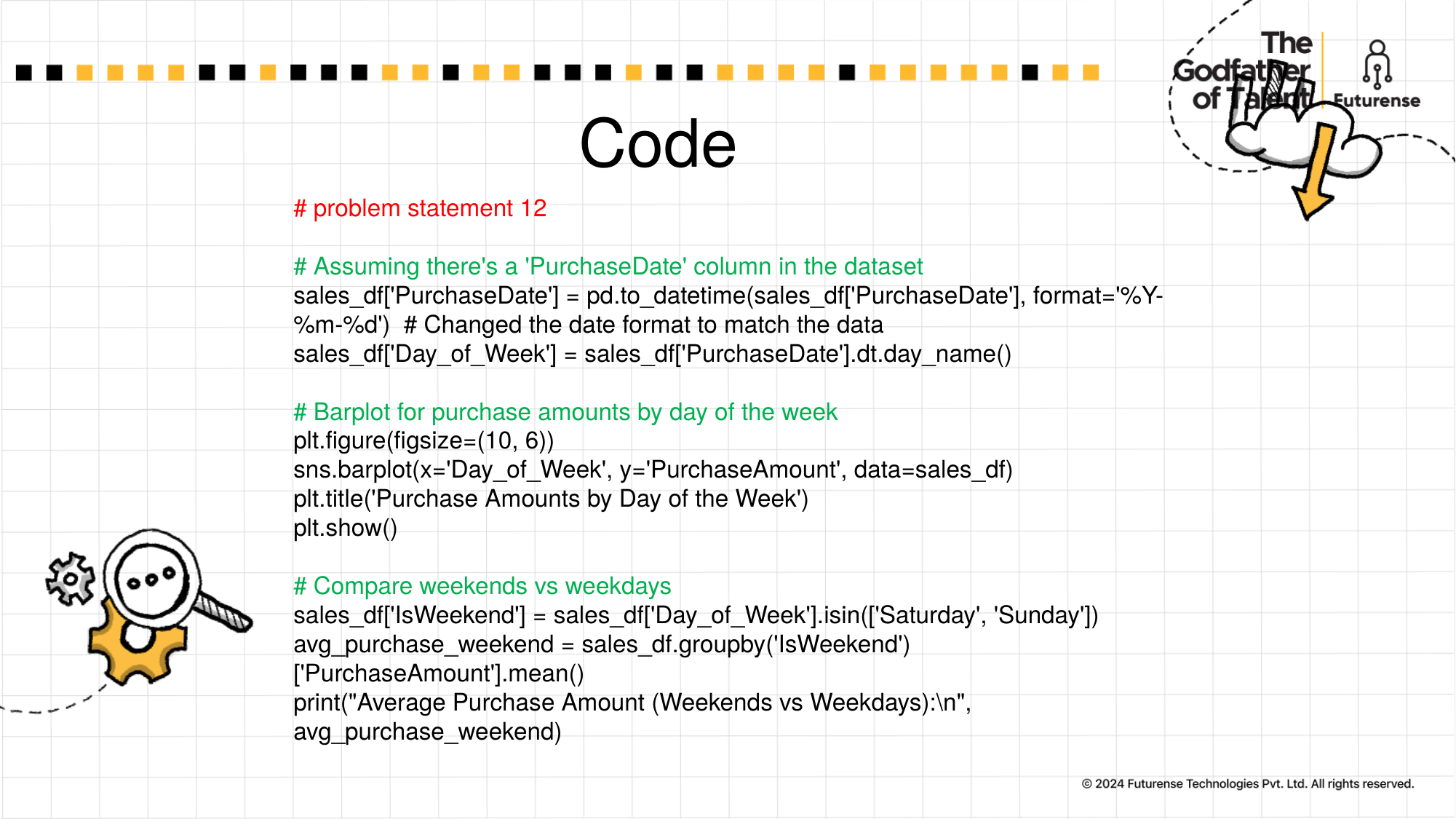

# Code
# problem statement 12

# Assuming there's a 'PurchaseDate' column in the dataset
sales_df['PurchaseDate'] = pd.to_datetime(sales_df['PurchaseDate'], format='%Y-%m-%d')  # Changed the date format to match the data
sales_df['Day_of_Week'] = sales_df['PurchaseDate'].dt.day_name()
# Barplot for purchase amounts by day of the week
plt.figure(figsize=(10, 6))
sns.barplot(x='Day_of_Week', y='PurchaseAmount', data=sales_df)
plt.title('Purchase Amounts by Day of the Week')
plt.show()
# Compare weekends vs weekdays
sales_df['IsWeekend'] = sales_df['Day_of_Week'].isin(['Saturday', 'Sunday'])
avg_purchase_weekend = sales_df.groupby('IsWeekend')['PurchaseAmount'].mean()
print("Average Purchase Amount (Weekends vs Weekdays):\n", avg_purchase_weekend)